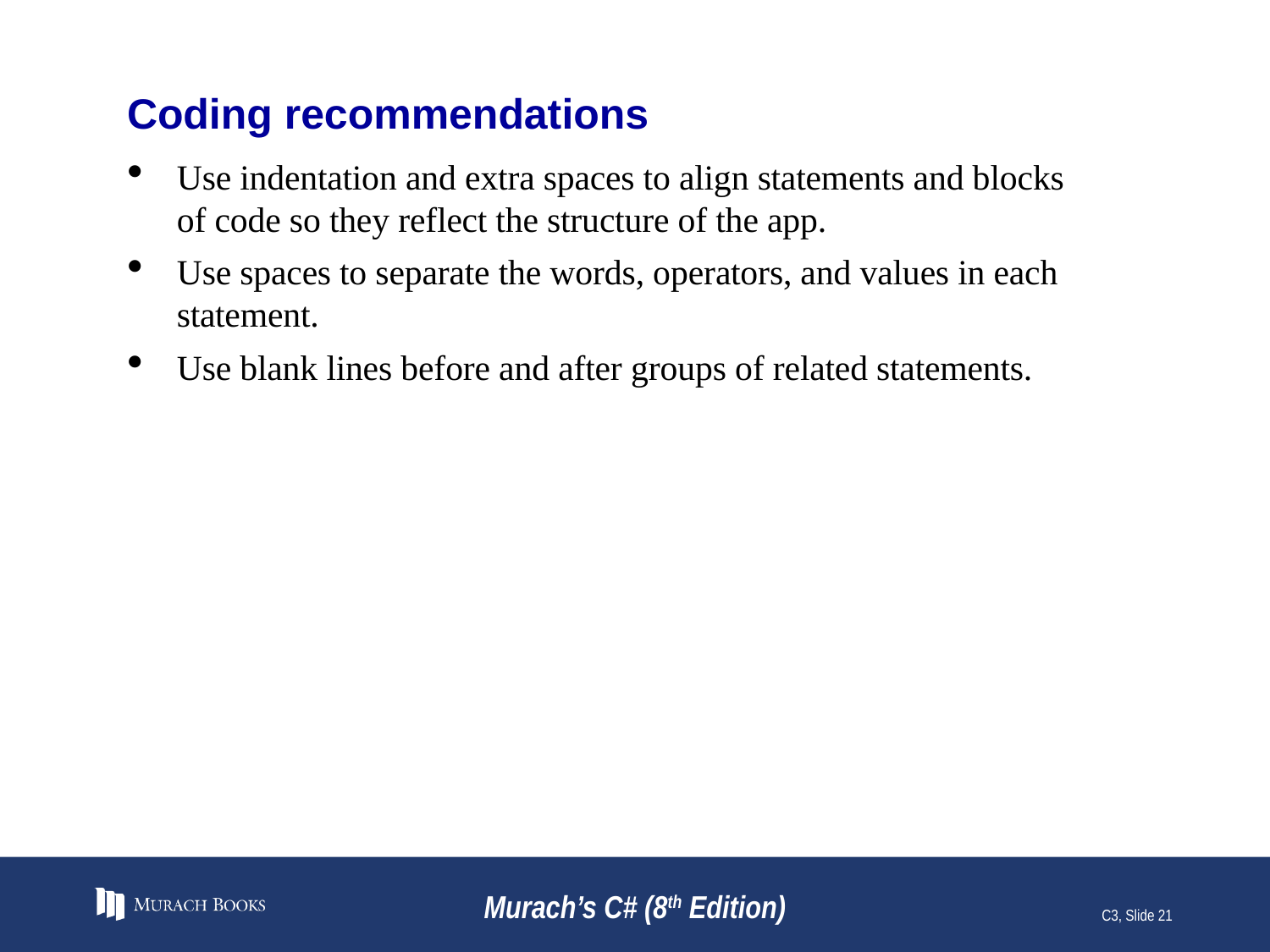

# Coding recommendations
Use indentation and extra spaces to align statements and blocks of code so they reflect the structure of the app.
Use spaces to separate the words, operators, and values in each statement.
Use blank lines before and after groups of related statements.

Murach’s C# (8th Edition)

C3, Slide 21